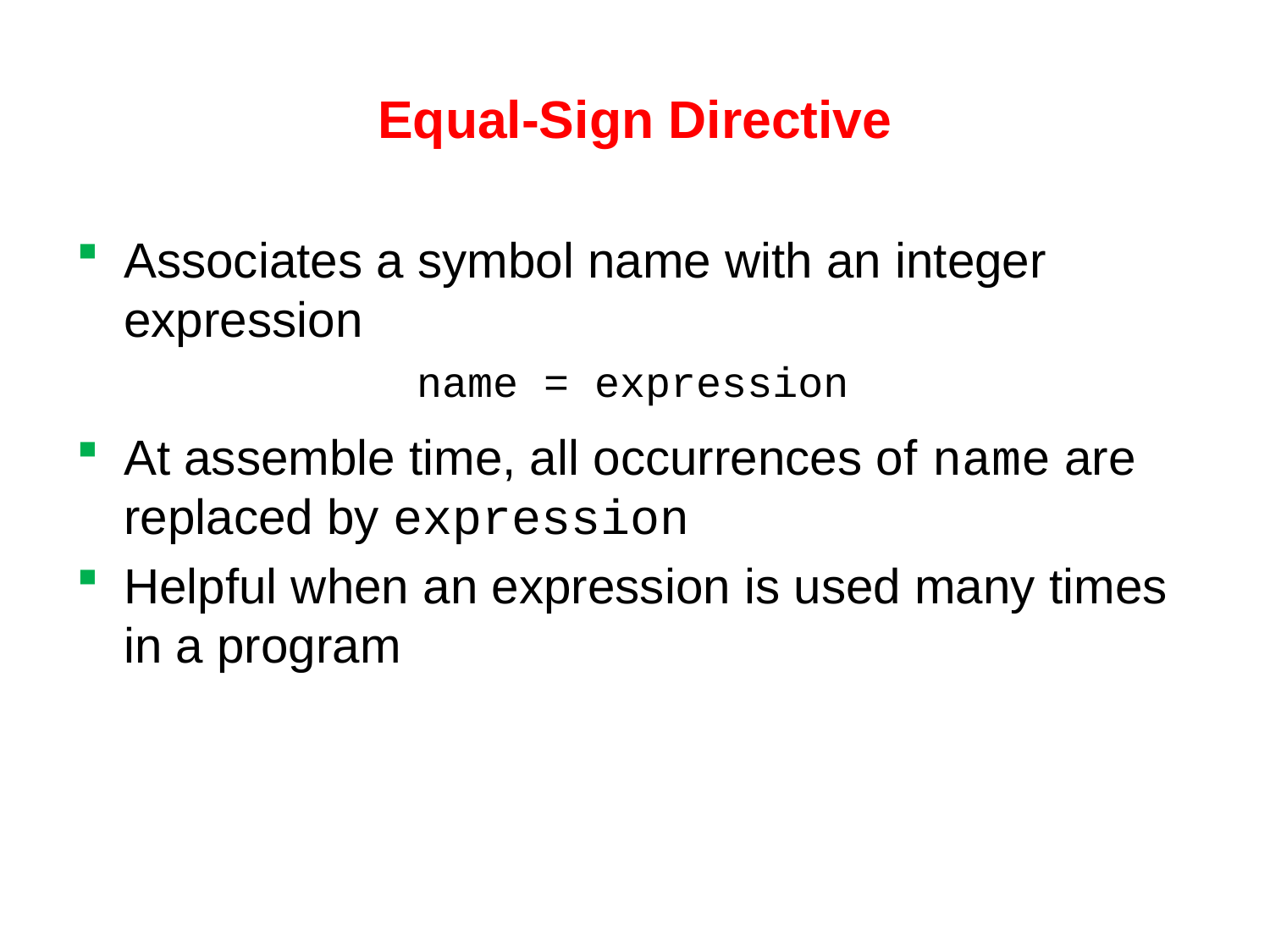

# Equal-Sign Directive
Associates a symbol name with an integer expression

At assemble time, all occurrences of name are replaced by expression
Helpful when an expression is used many times in a program
name = expression